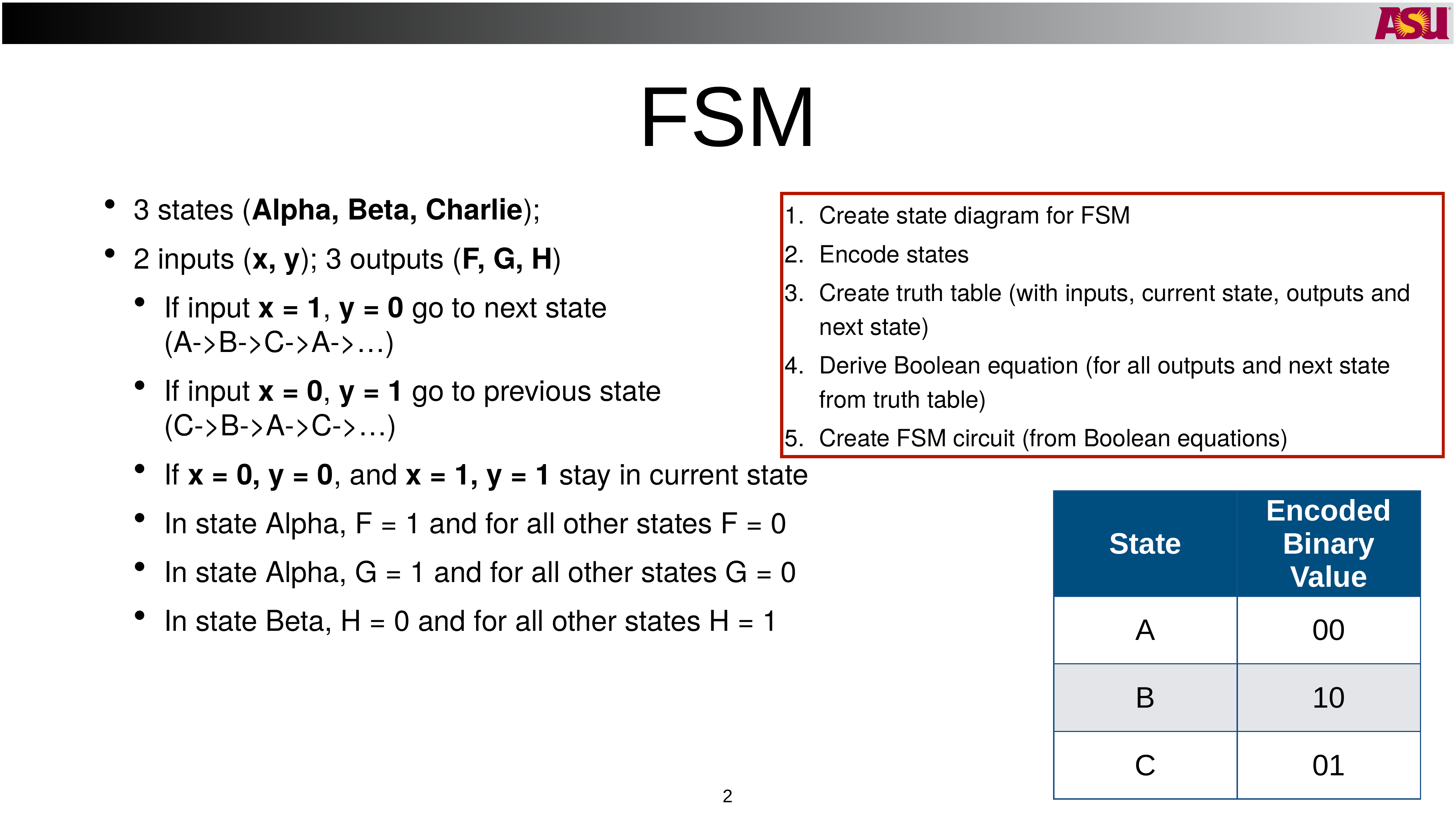

# FSM
3 states (Alpha, Beta, Charlie);
2 inputs (x, y); 3 outputs (F, G, H)
If input x = 1, y = 0 go to next state
(A->B->C->A->…)
If input x = 0, y = 1 go to previous state
(C->B->A->C->…)
If x = 0, y = 0, and x = 1, y = 1 stay in current state
In state Alpha, F = 1 and for all other states F = 0
In state Alpha, G = 1 and for all other states G = 0
In state Beta, H = 0 and for all other states H = 1
Create state diagram for FSM
Encode states
Create truth table (with inputs, current state, outputs and next state)
Derive Boolean equation (for all outputs and next state from truth table)
Create FSM circuit (from Boolean equations)
| State | Encoded Binary Value |
| --- | --- |
| A | 00 |
| B | 10 |
| C | 01 |
2